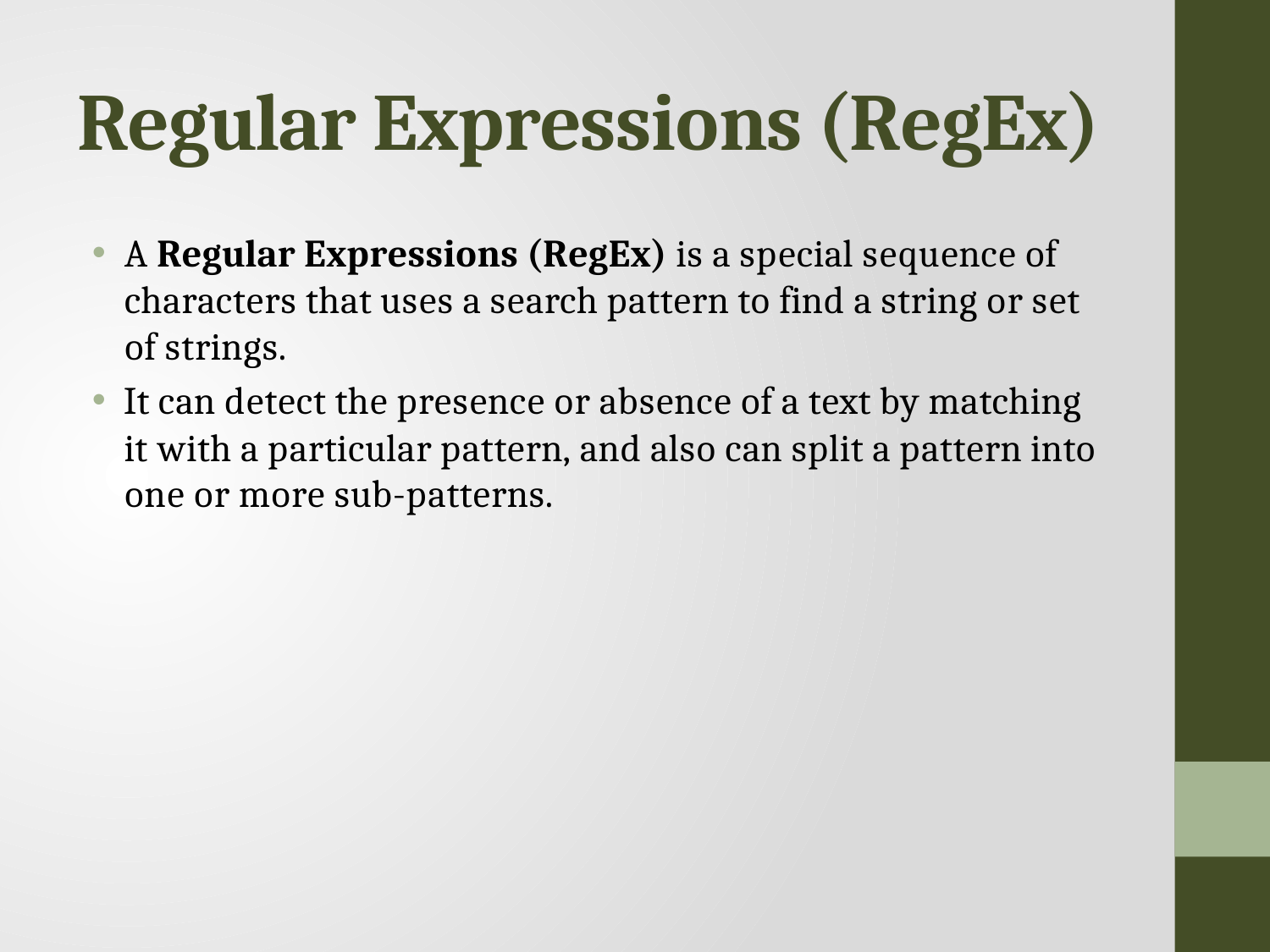

# Regular Expressions (RegEx)
A Regular Expressions (RegEx) is a special sequence of characters that uses a search pattern to find a string or set of strings.
It can detect the presence or absence of a text by matching it with a particular pattern, and also can split a pattern into one or more sub-patterns.